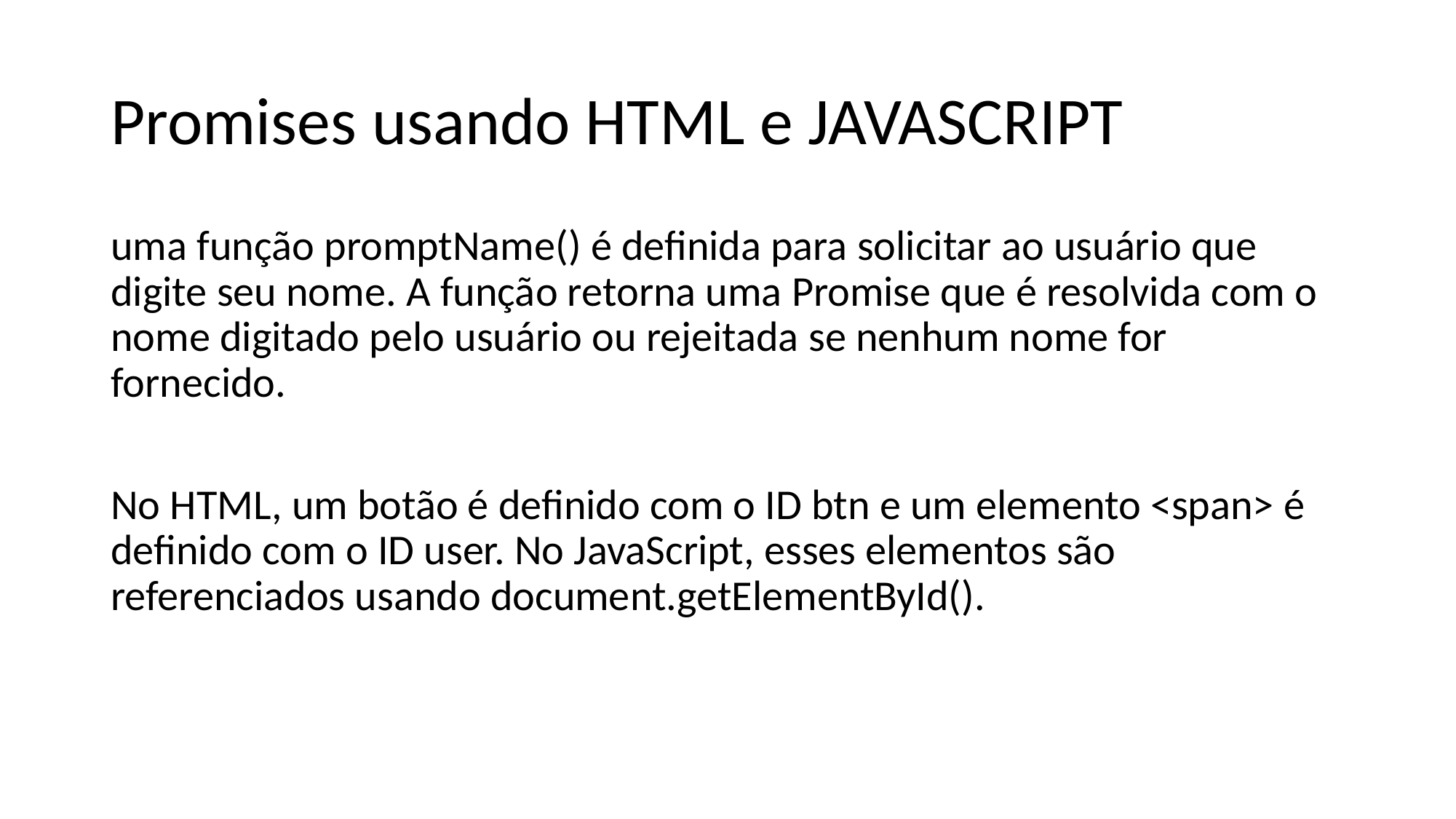

# Promises usando HTML e JAVASCRIPT
uma função promptName() é definida para solicitar ao usuário que digite seu nome. A função retorna uma Promise que é resolvida com o nome digitado pelo usuário ou rejeitada se nenhum nome for fornecido.

No HTML, um botão é definido com o ID btn e um elemento <span> é definido com o ID user. No JavaScript, esses elementos são referenciados usando document.getElementById().